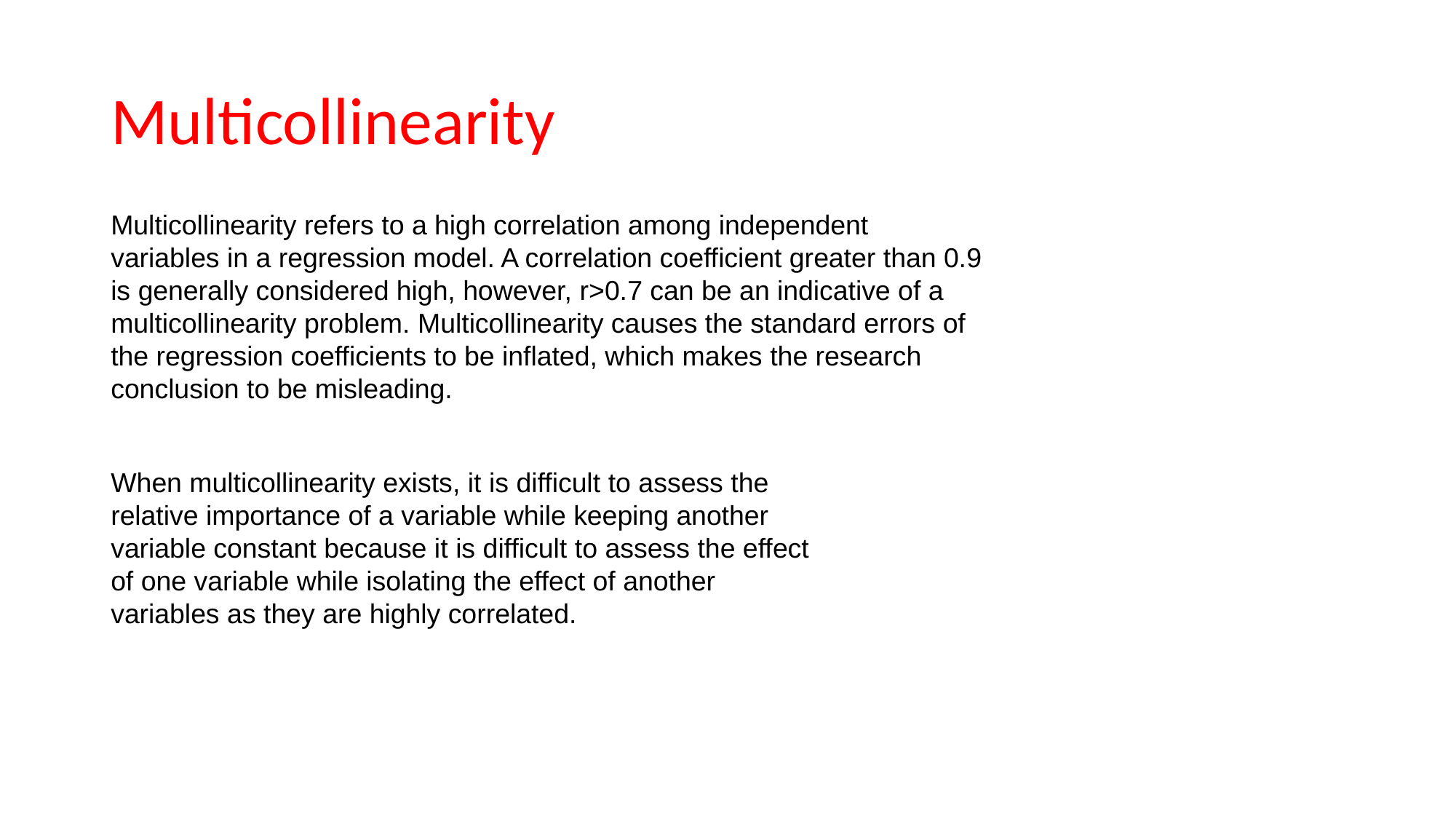

# Multicollinearity
Multicollinearity refers to a high correlation among independent variables in a regression model. A correlation coefficient greater than 0.9 is generally considered high, however, r>0.7 can be an indicative of a multicollinearity problem. Multicollinearity causes the standard errors of the regression coefficients to be inflated, which makes the research conclusion to be misleading.
When multicollinearity exists, it is difficult to assess the relative importance of a variable while keeping another variable constant because it is difficult to assess the effect of one variable while isolating the effect of another variables as they are highly correlated.